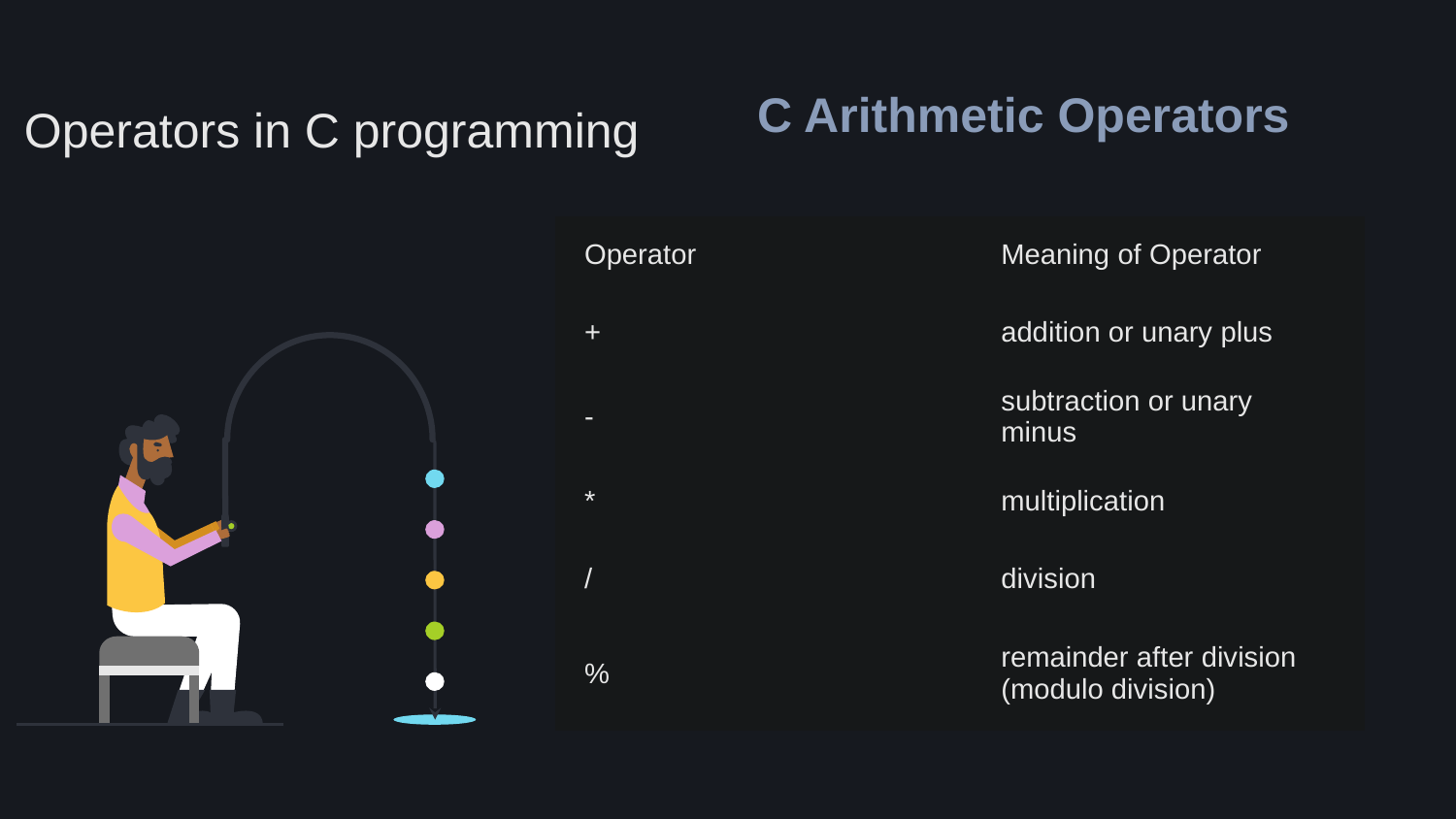

# Operators in C programming
C Arithmetic Operators

| Operator | Meaning of Operator |
| --- | --- |
| + | addition or unary plus |
| - | subtraction or unary minus |
| \* | multiplication |
| / | division |
| % | remainder after division (modulo division) |